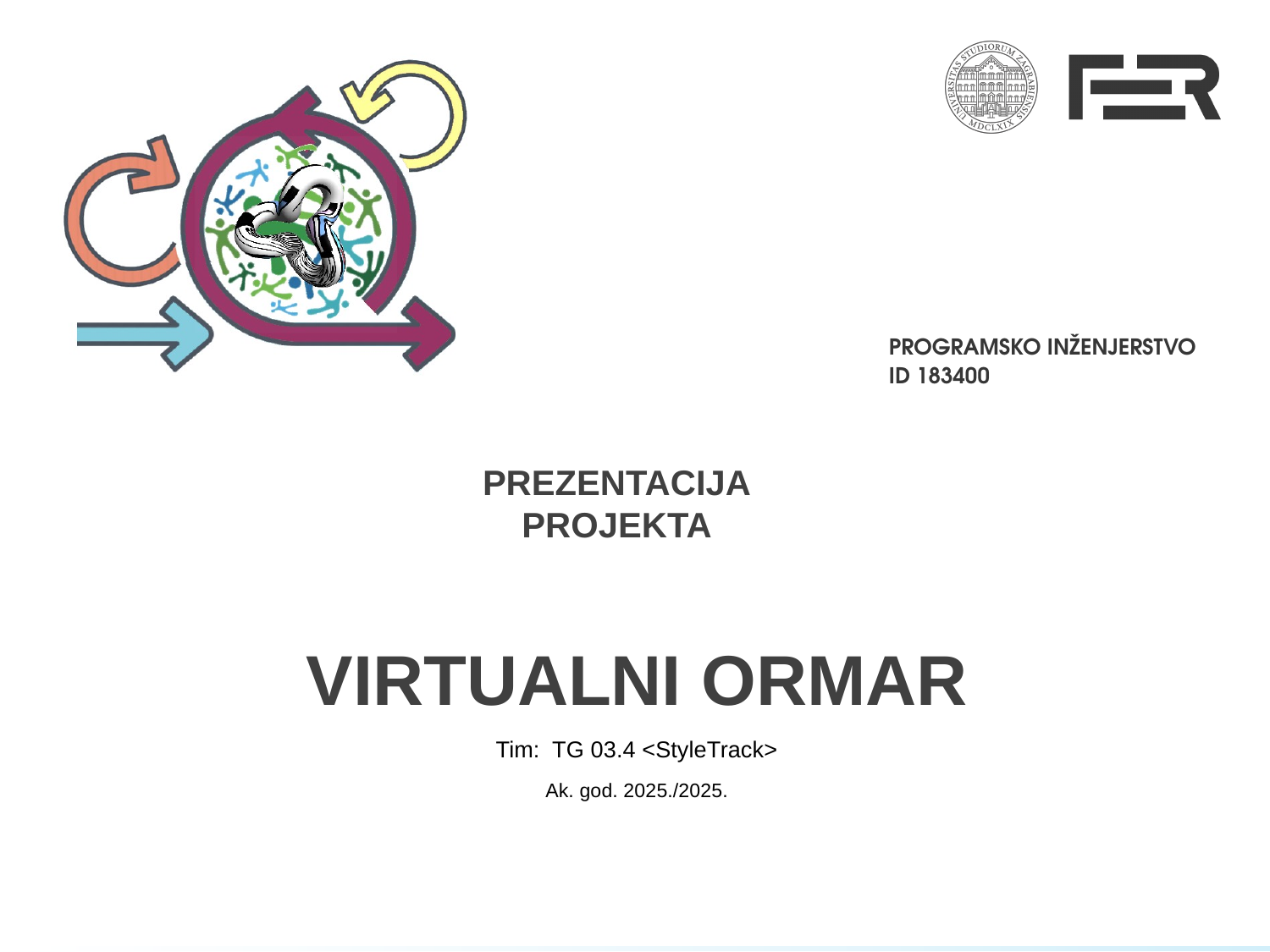

# Virtualni ormar
Tim:  TG 03.4 <StyleTrack>
Ak. god. 2025./2025.